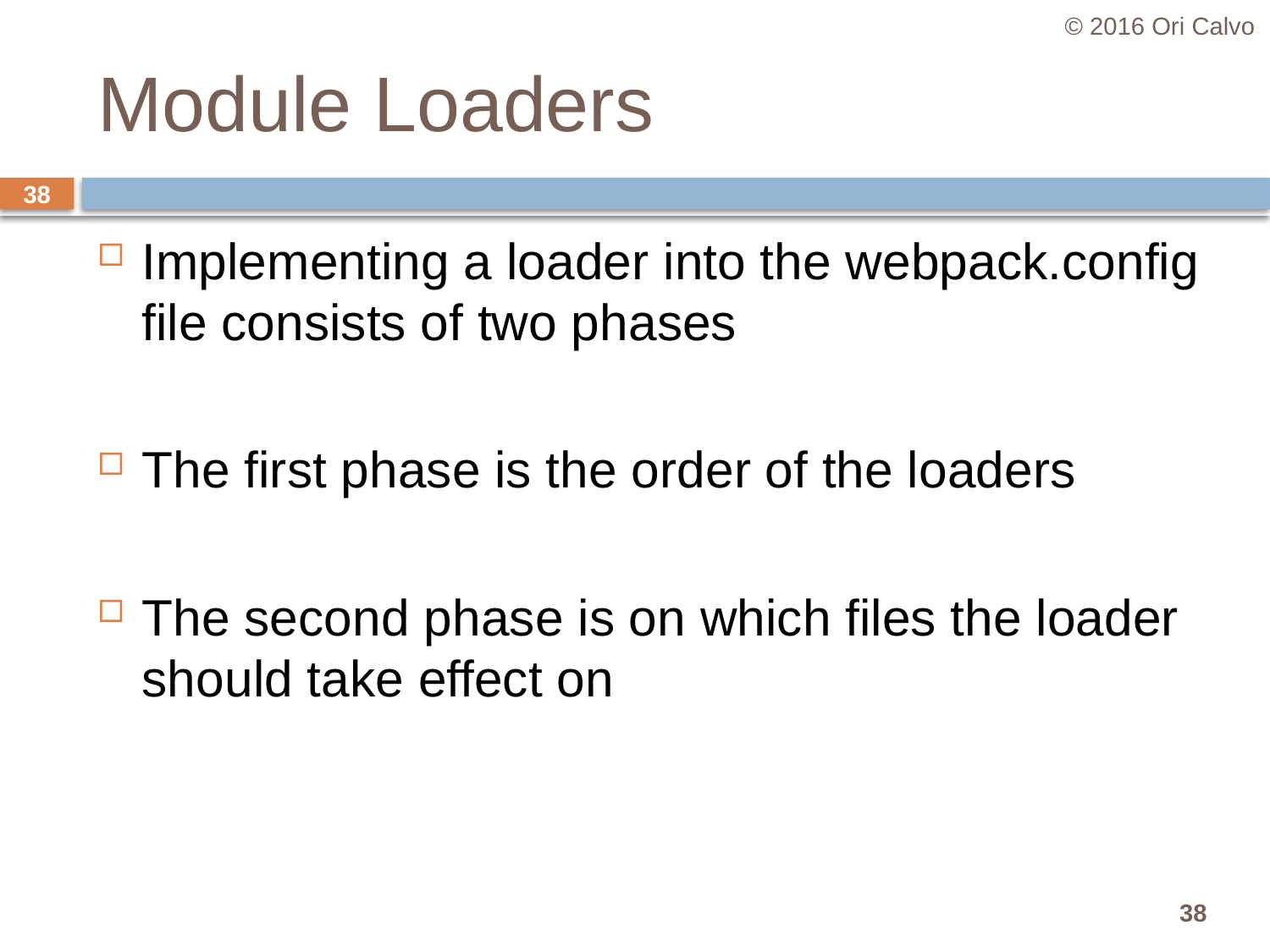

© 2016 Ori Calvo
# Module Loaders
38
Implementing a loader into the webpack.config file consists of two phases

The first phase is the order of the loaders

The second phase is on which files the loader should take effect on